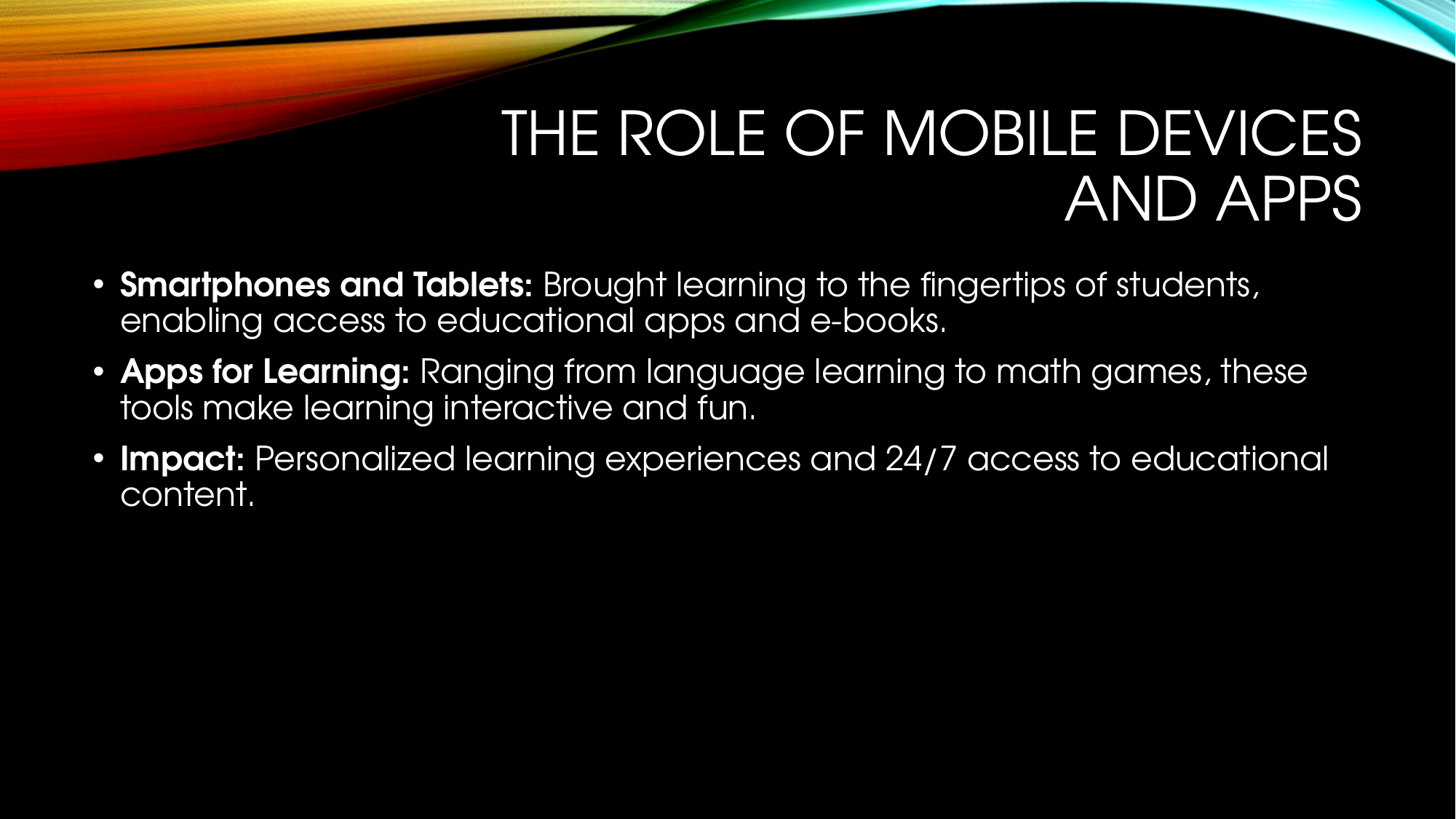

# The Role of Mobile Devices and Apps
Smartphones and Tablets: Brought learning to the fingertips of students, enabling access to educational apps and e-books.
Apps for Learning: Ranging from language learning to math games, these tools make learning interactive and fun.
Impact: Personalized learning experiences and 24/7 access to educational content.